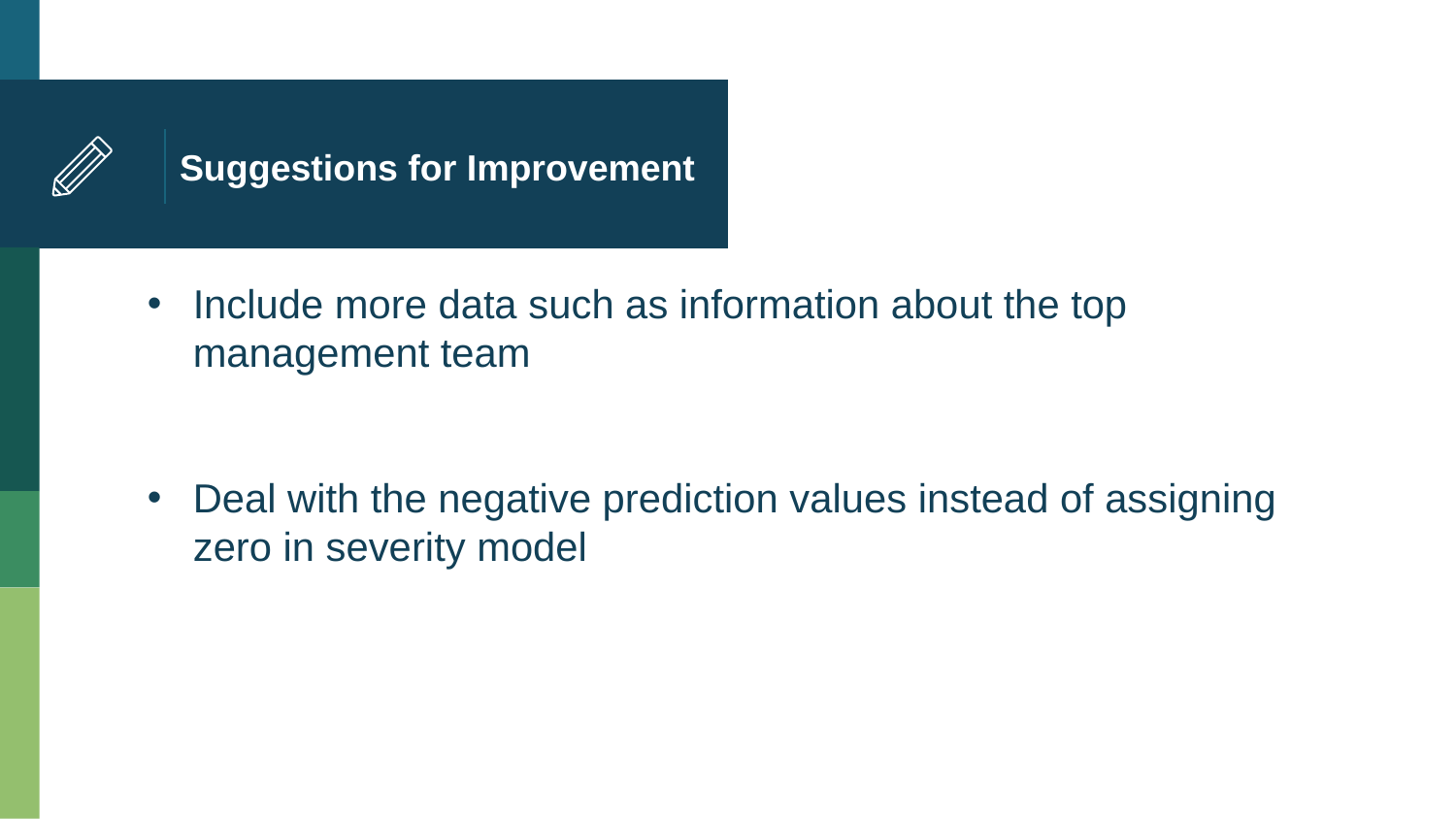

# Suggestions for Improvement

Include more data such as information about the top management team

Deal with the negative prediction values instead of assigning zero in severity model